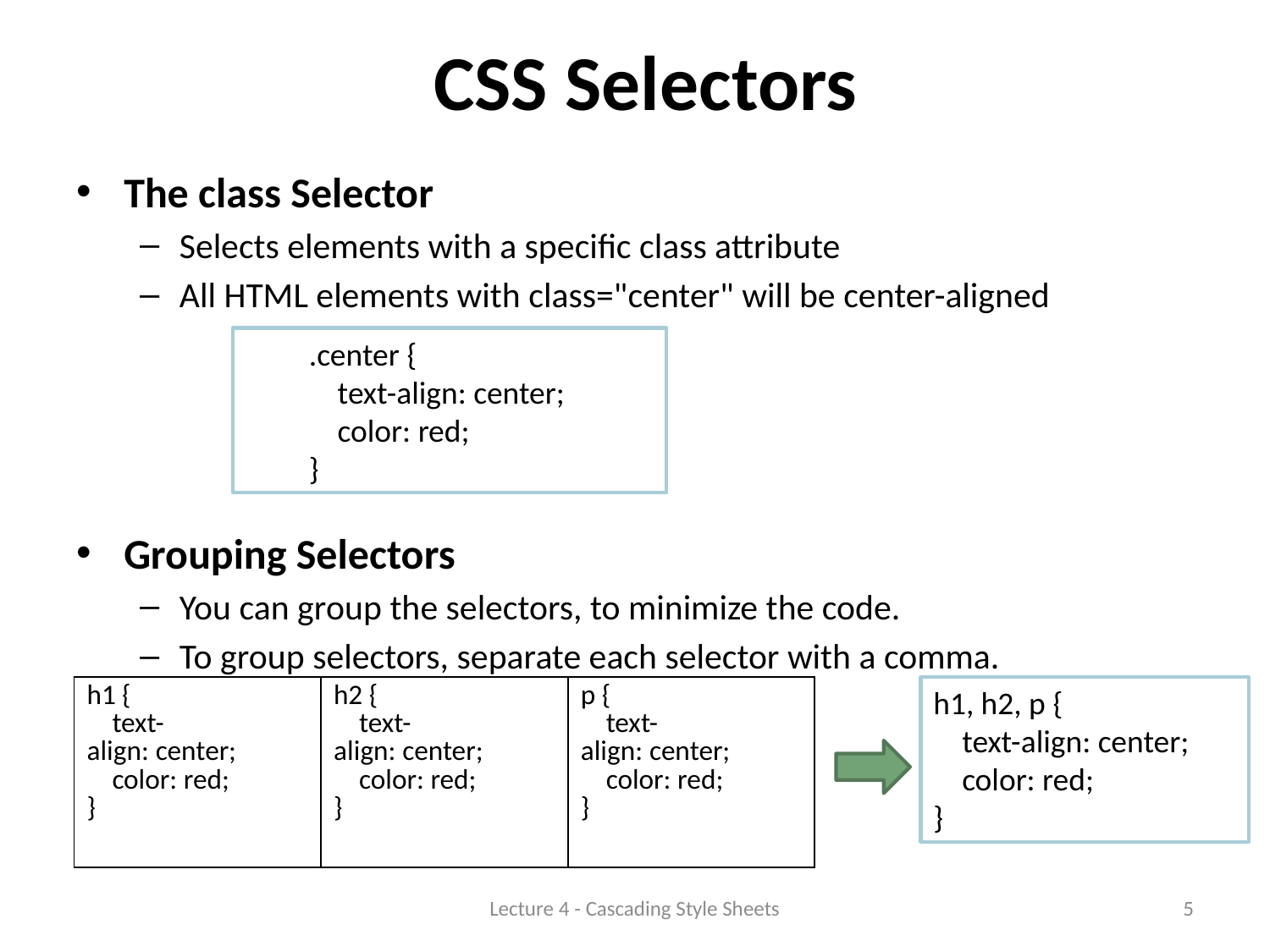

# CSS Selectors
The class Selector
Selects elements with a specific class attribute
All HTML elements with class="center" will be center-aligned

Grouping Selectors
You can group the selectors, to minimize the code.
To group selectors, separate each selector with a comma.

.center {
    text-align: center;
    color: red;
}
| h1 {     text-align: center;     color: red; } | h2 {     text-align: center;     color: red; } | p {     text-align: center;     color: red; } |
| --- | --- | --- |
h1, h2, p {
    text-align: center;
    color: red;
}

Lecture 4 - Cascading Style Sheets
5